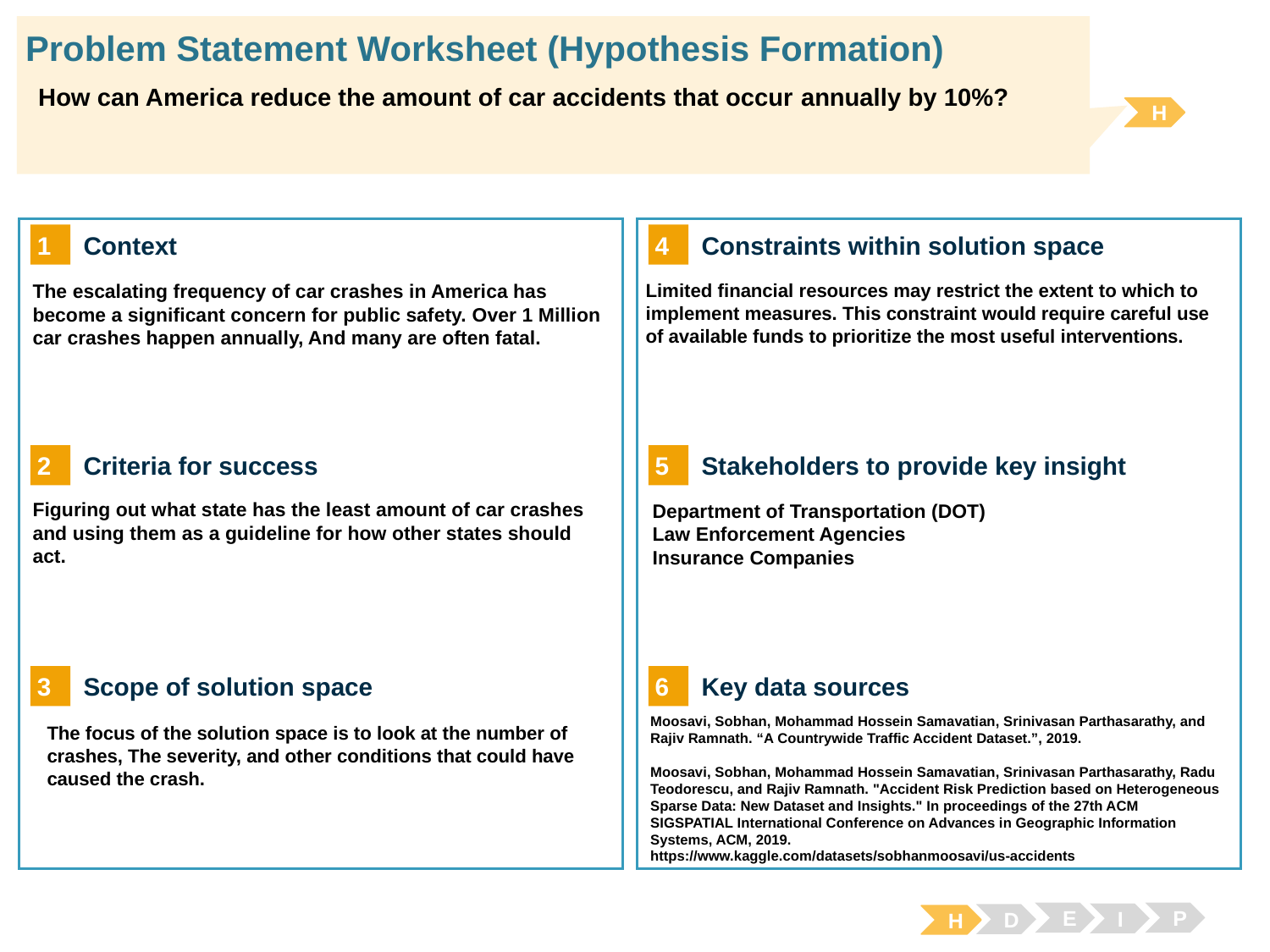

# Problem Statement Worksheet (Hypothesis Formation)
How can America reduce the amount of car accidents that occur annually by 10%?
H

1
4
Context
Constraints within solution space
Limited financial resources may restrict the extent to which to implement measures. This constraint would require careful use of available funds to prioritize the most useful interventions.
The escalating frequency of car crashes in America has become a significant concern for public safety. Over 1 Million car crashes happen annually, And many are often fatal.
2
5
Criteria for success
Stakeholders to provide key insight
Figuring out what state has the least amount of car crashes and using them as a guideline for how other states should act.
Department of Transportation (DOT)
Law Enforcement Agencies
Insurance Companies
3
6
Key data sources
Scope of solution space
Moosavi, Sobhan, Mohammad Hossein Samavatian, Srinivasan Parthasarathy, and Rajiv Ramnath. “A Countrywide Traffic Accident Dataset.”, 2019.

Moosavi, Sobhan, Mohammad Hossein Samavatian, Srinivasan Parthasarathy, Radu Teodorescu, and Rajiv Ramnath. "Accident Risk Prediction based on Heterogeneous Sparse Data: New Dataset and Insights." In proceedings of the 27th ACM SIGSPATIAL International Conference on Advances in Geographic Information Systems, ACM, 2019.
https://www.kaggle.com/datasets/sobhanmoosavi/us-accidents

The focus of the solution space is to look at the number of crashes, The severity, and other conditions that could have caused the crash.
E
P
I
D
H